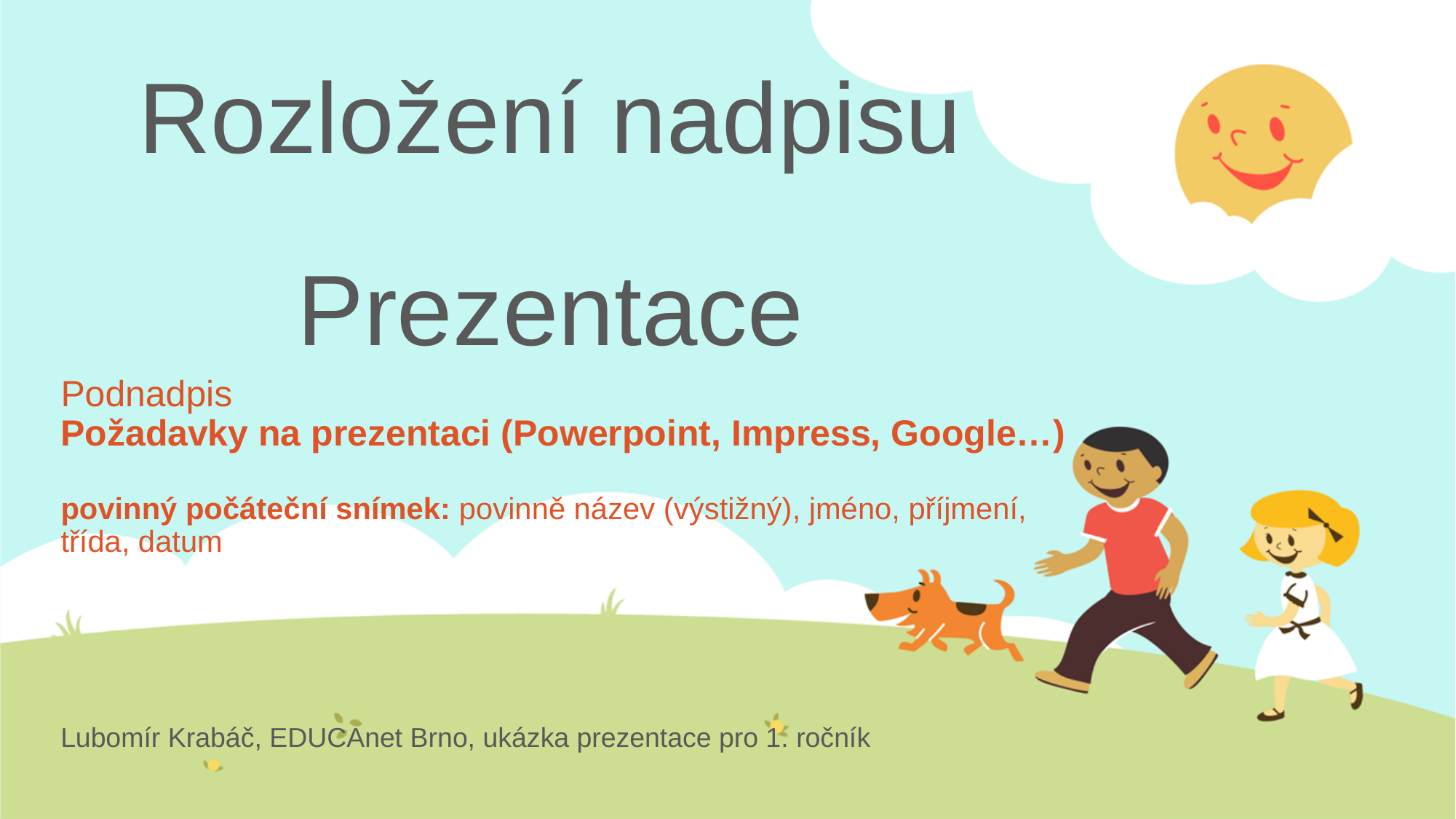

# Rozložení nadpisu Prezentace
Podnadpis
Požadavky na prezentaci (Powerpoint, Impress, Google…)

povinný počáteční snímek: povinně název (výstižný), jméno, příjmení, třída, datum

Lubomír Krabáč, EDUCAnet Brno, ukázka prezentace pro 1. ročník